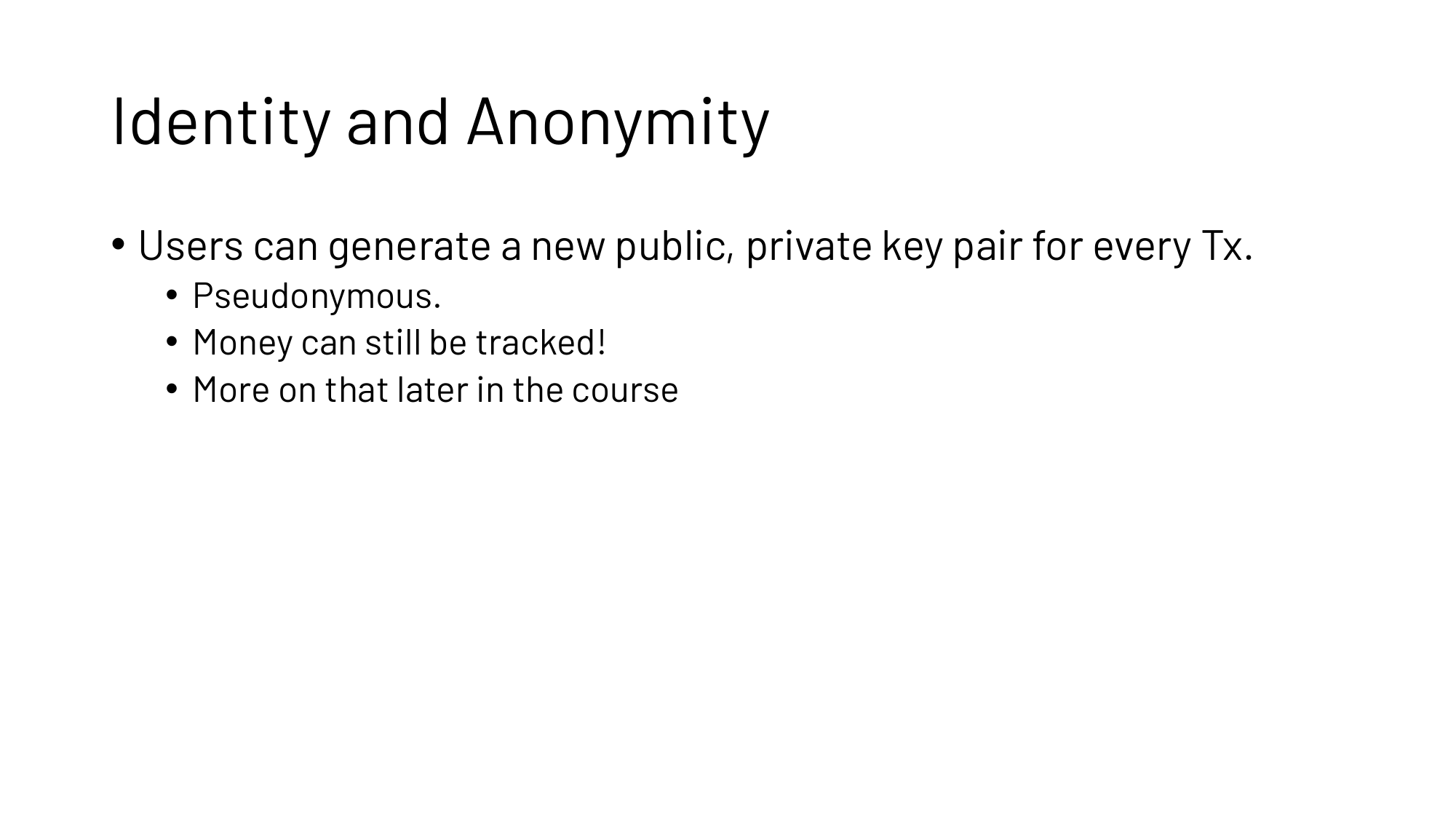

# Identity and Anonymity
Users can generate a new public, private key pair for every Tx.
Pseudonymous.
Money can still be tracked!
More on that later in the course